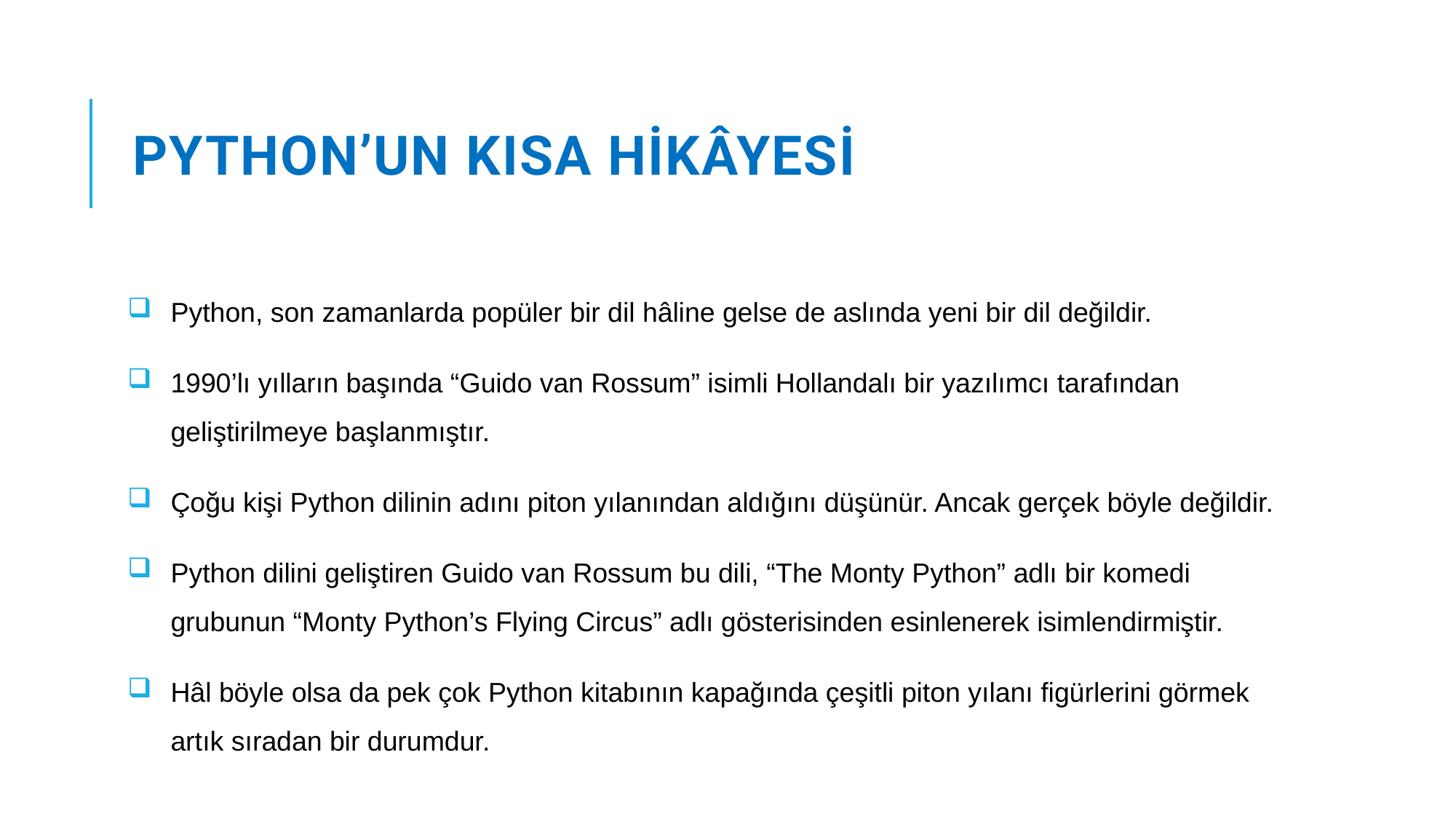

# Python’un Kısa Hikâyesi
Python, son zamanlarda popüler bir dil hâline gelse de aslında yeni bir dil değildir.
1990’lı yılların başında “Guido van Rossum” isimli Hollandalı bir yazılımcı tarafından geliştirilmeye başlanmıştır.
Çoğu kişi Python dilinin adını piton yılanından aldığını düşünür. Ancak gerçek böyle değildir.
Python dilini geliştiren Guido van Rossum bu dili, “The Monty Python” adlı bir komedi grubunun “Monty Python’s Flying Circus” adlı gösterisinden esinlenerek isimlendirmiştir.
Hâl böyle olsa da pek çok Python kitabının kapağında çeşitli piton yılanı figürlerini görmek artık sıradan bir durumdur.